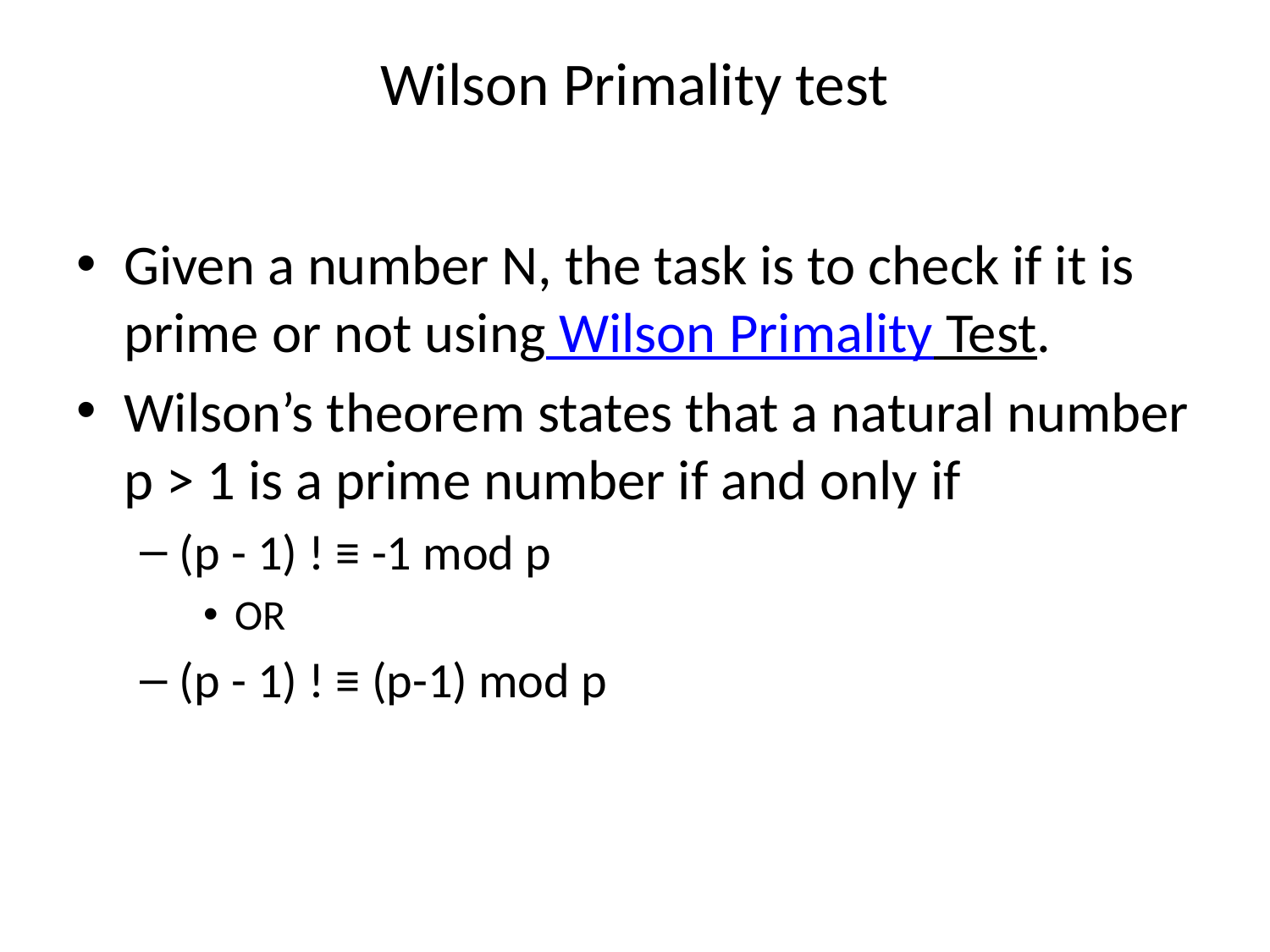

# Wilson Primality test
Given a number N, the task is to check if it is prime or not using Wilson Primality Test.
Wilson’s theorem states that a natural number p > 1 is a prime number if and only if
(p - 1) ! ≡ -1 mod p
OR
(p - 1) ! ≡ (p-1) mod p